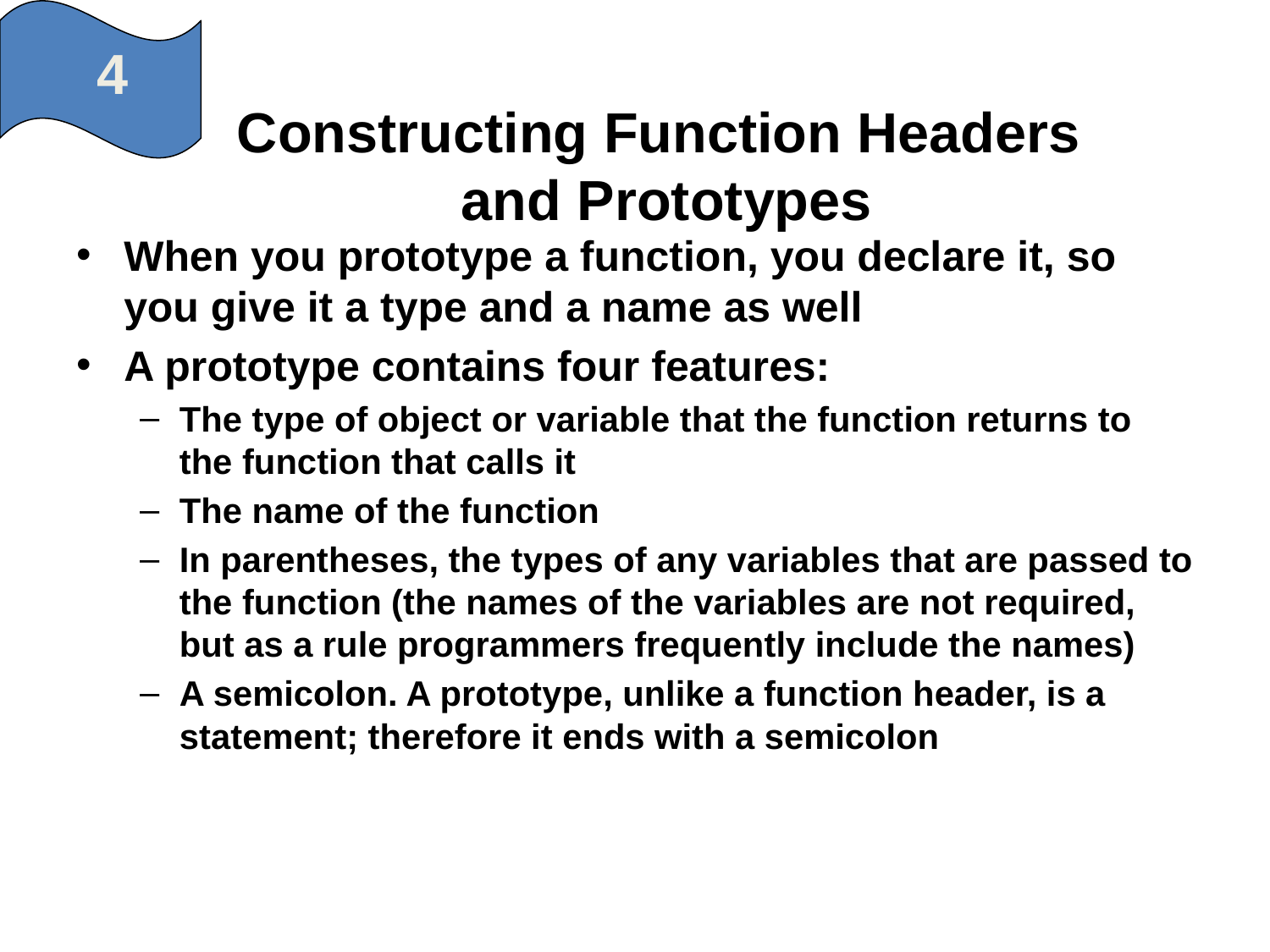

4
# Constructing Function Headers and Prototypes
When you prototype a function, you declare it, so you give it a type and a name as well
A prototype contains four features:
The type of object or variable that the function returns to the function that calls it
The name of the function
In parentheses, the types of any variables that are passed to the function (the names of the variables are not required, but as a rule programmers frequently include the names)
A semicolon. A prototype, unlike a function header, is a statement; therefore it ends with a semicolon